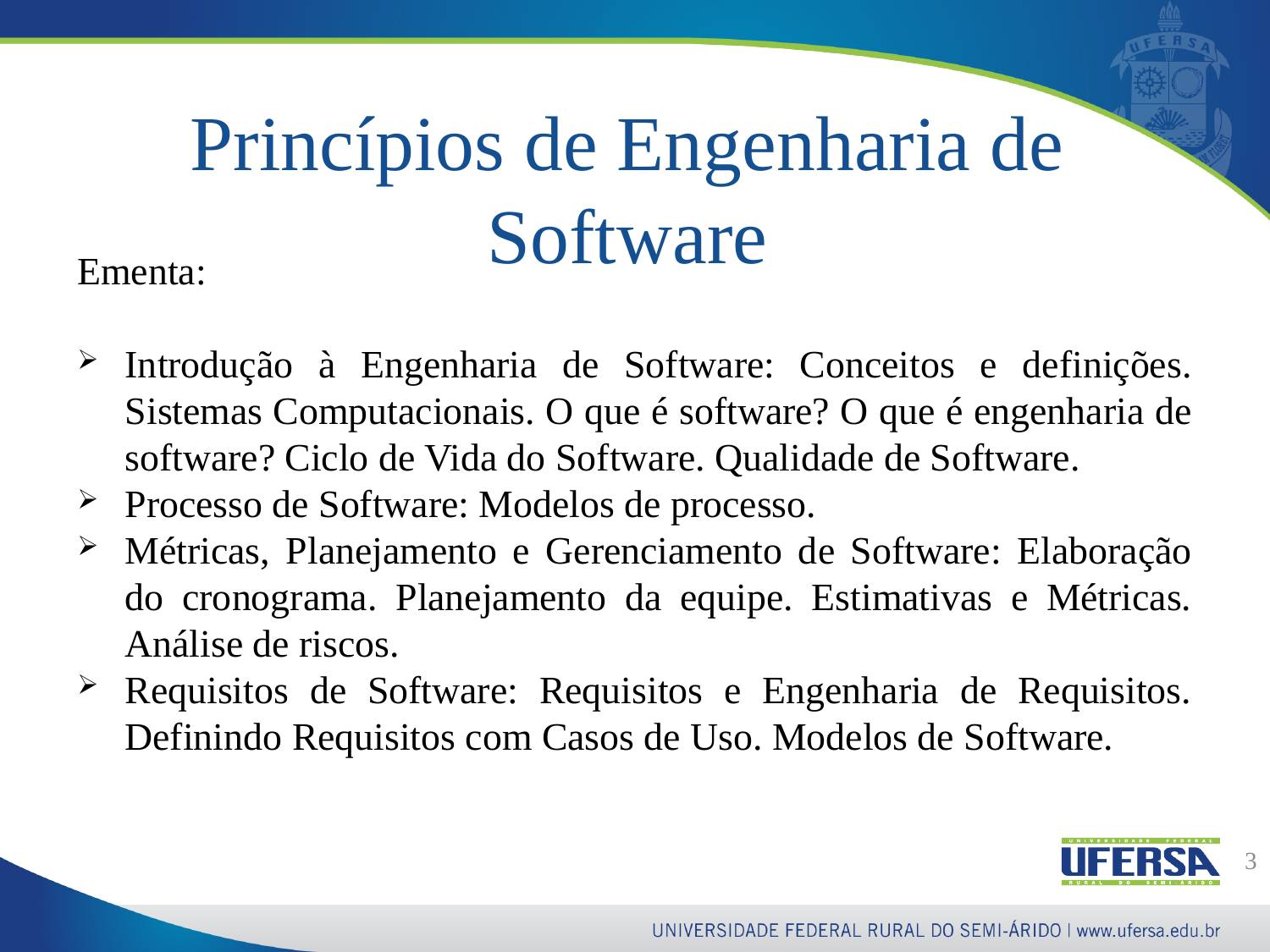

Princípios de Engenharia de Software
Ementa:

Introdução à Engenharia de Software: Conceitos e definições. Sistemas Computacionais. O que é software? O que é engenharia de software? Ciclo de Vida do Software. Qualidade de Software.
Processo de Software: Modelos de processo.
Métricas, Planejamento e Gerenciamento de Software: Elaboração do cronograma. Planejamento da equipe. Estimativas e Métricas. Análise de riscos.
Requisitos de Software: Requisitos e Engenharia de Requisitos. Definindo Requisitos com Casos de Uso. Modelos de Software.

3